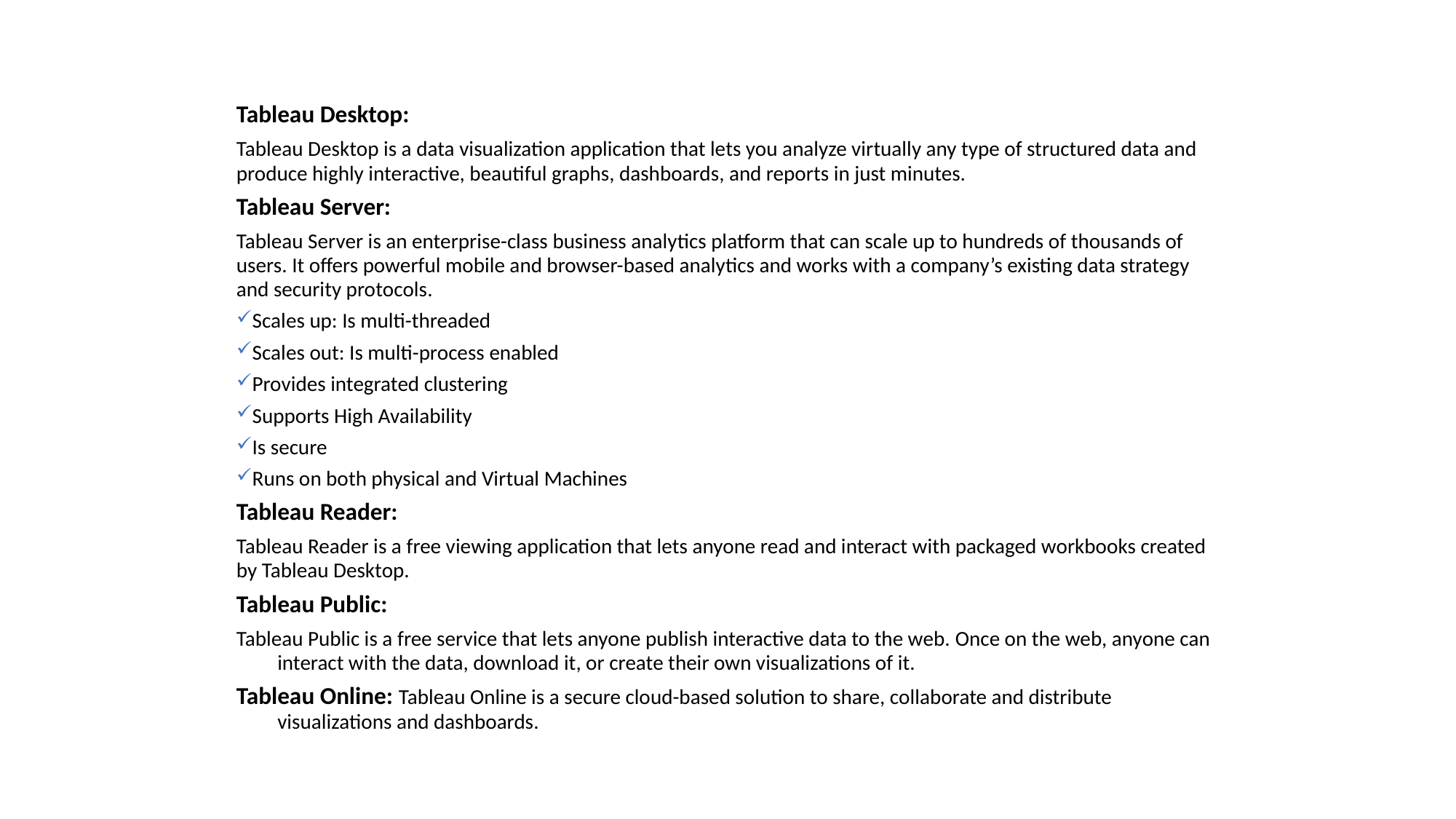

Tableau Desktop:
Tableau Desktop is a data visualization application that lets you analyze virtually any type of structured data and produce highly interactive, beautiful graphs, dashboards, and reports in just minutes.
Tableau Server:
Tableau Server is an enterprise-class business analytics platform that can scale up to hundreds of thousands of users. It offers powerful mobile and browser-based analytics and works with a company’s existing data strategy and security protocols.
Scales up: Is multi-threaded
Scales out: Is multi-process enabled
Provides integrated clustering
Supports High Availability
Is secure
Runs on both physical and Virtual Machines
Tableau Reader:
Tableau Reader is a free viewing application that lets anyone read and interact with packaged workbooks created by Tableau Desktop.
Tableau Public:
Tableau Public is a free service that lets anyone publish interactive data to the web. Once on the web, anyone can interact with the data, download it, or create their own visualizations of it.
Tableau Online: Tableau Online is a secure cloud-based solution to share, collaborate and distribute visualizations and dashboards.